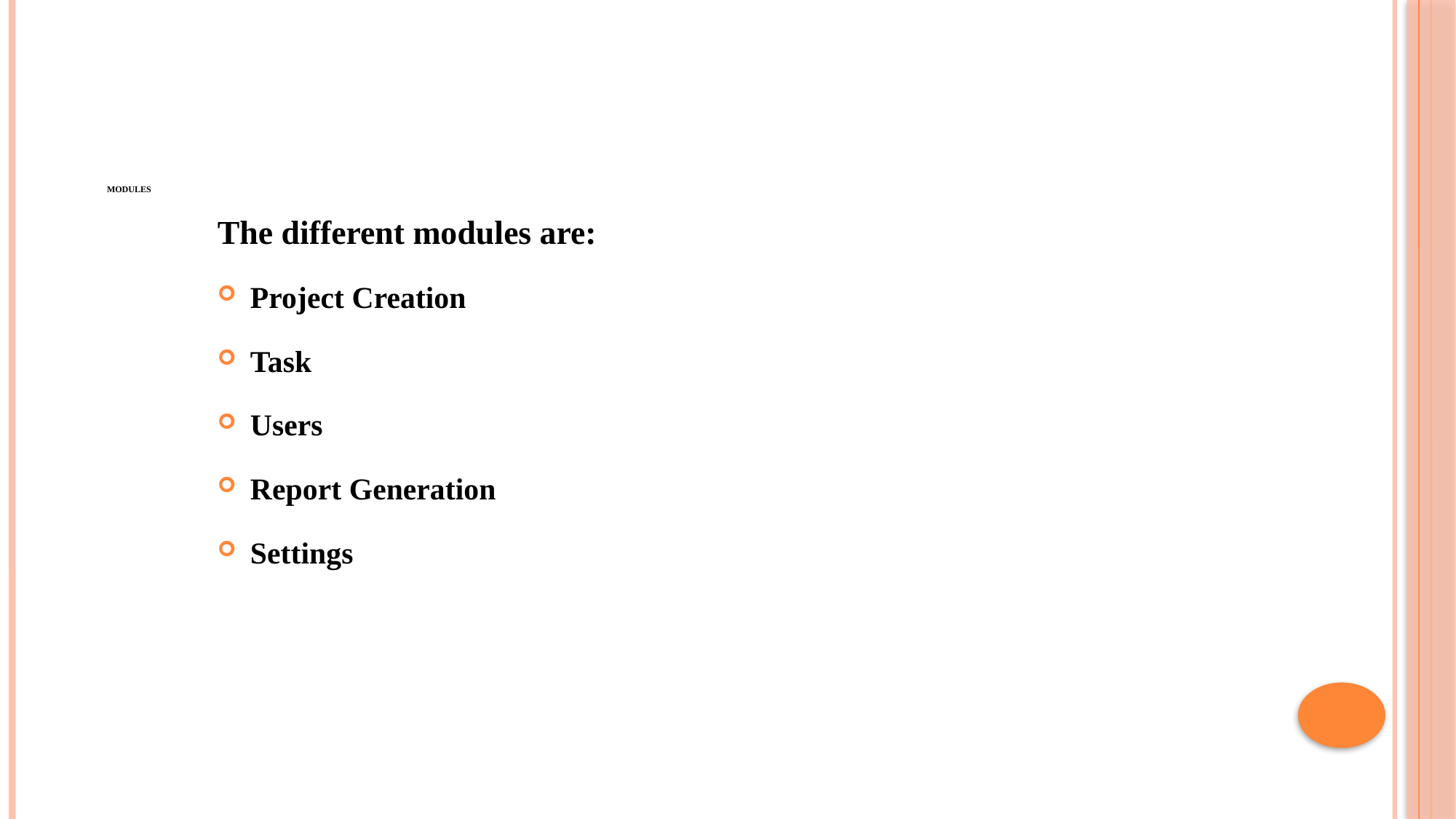

# MODULES
The different modules are:
Project Creation
Task
Users
Report Generation
Settings